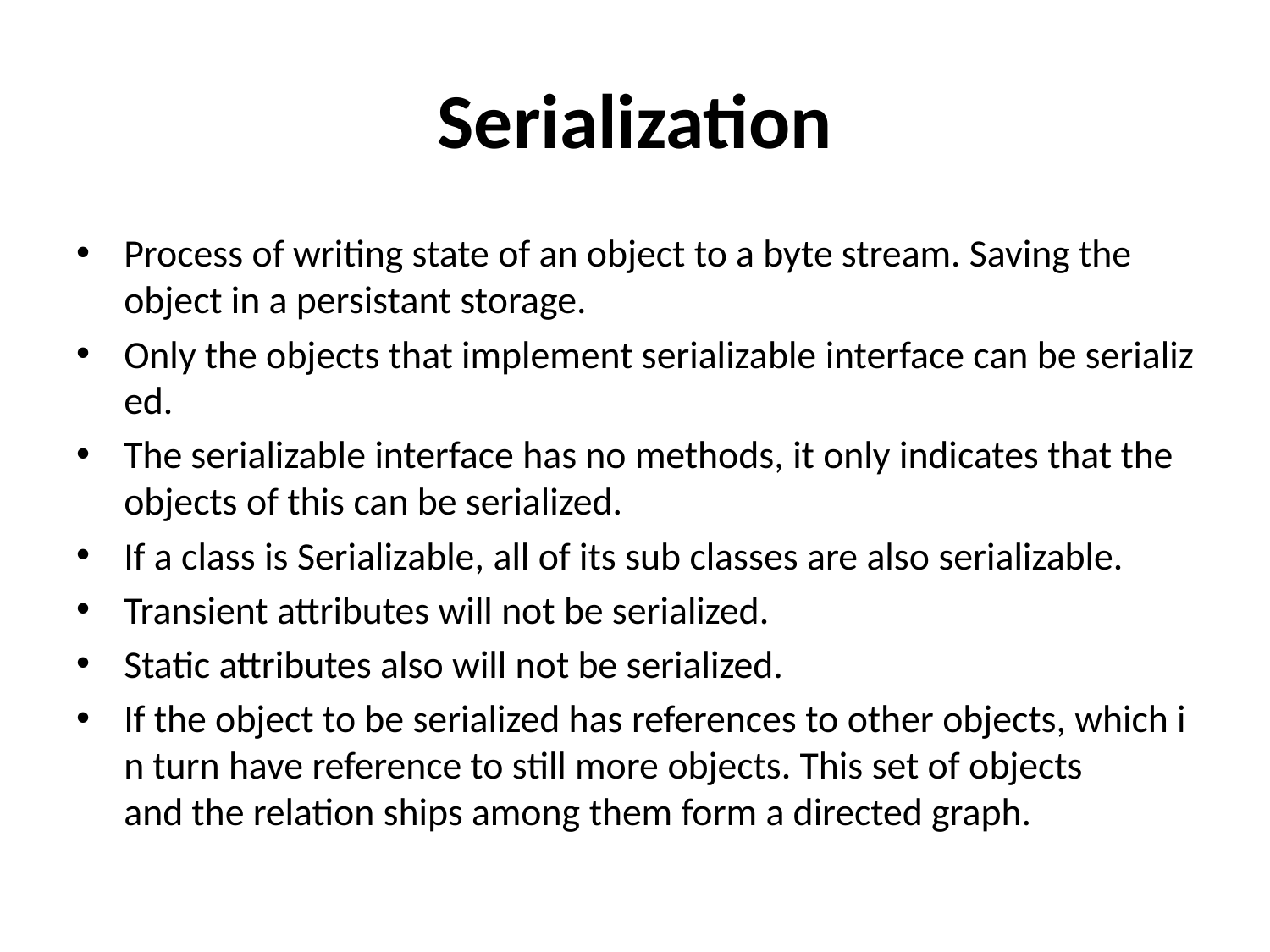

# Serialization
Process of writing state of an object to a byte stream. Saving the object in a persistant storage.
Only the objects that implement serializable interface can be serialized.
The serializable interface has no methods, it only indicates that the objects of this can be serialized.
If a class is Serializable, all of its sub classes are also serializable.
Transient attributes will not be serialized.
Static attributes also will not be serialized.
If the object to be serialized has references to other objects, which in turn have reference to still more objects. This set of objects and the relation ships among them form a directed graph.